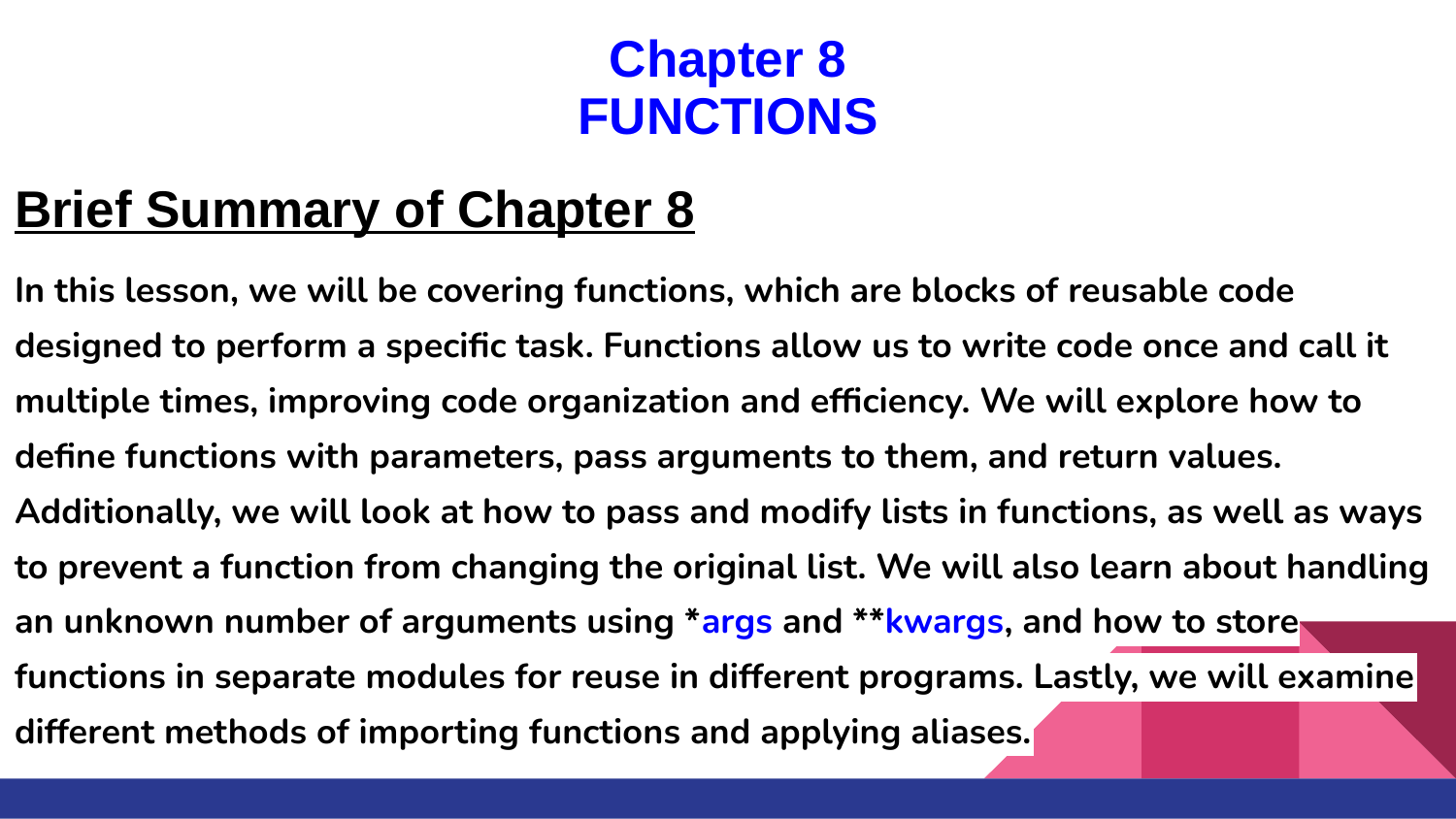

# Chapter 8
FUNCTIONS

Brief Summary of Chapter 8
In this lesson, we will be covering functions, which are blocks of reusable code designed to perform a specific task. Functions allow us to write code once and call it multiple times, improving code organization and efficiency. We will explore how to define functions with parameters, pass arguments to them, and return values. Additionally, we will look at how to pass and modify lists in functions, as well as ways to prevent a function from changing the original list. We will also learn about handling an unknown number of arguments using *args and **kwargs, and how to store functions in separate modules for reuse in different programs. Lastly, we will examine different methods of importing functions and applying aliases.